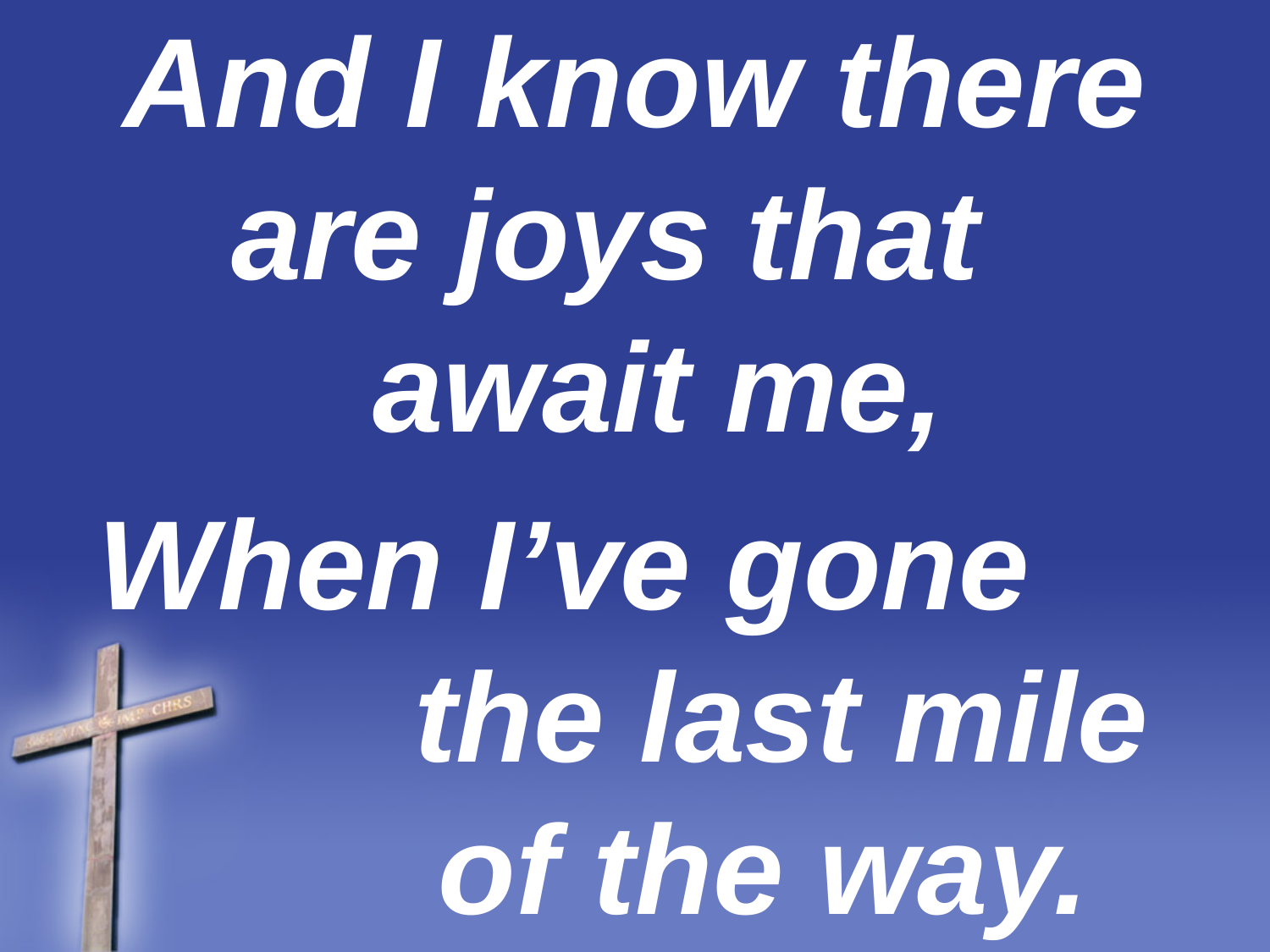

And I know there are joys that    await me,
  When I’ve gone                 the last mile          of the way.